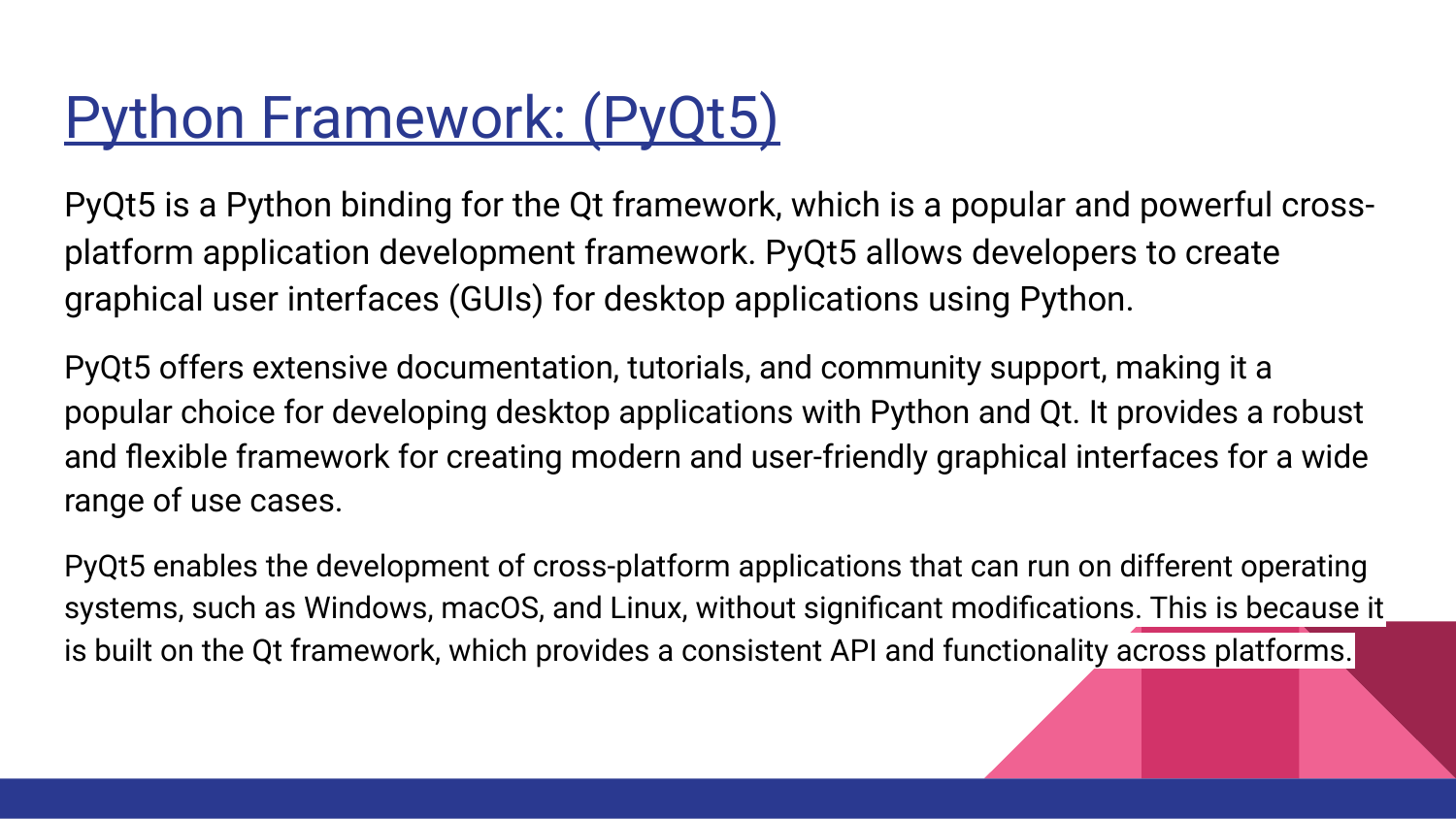

# Python Framework: (PyQt5)
PyQt5 is a Python binding for the Qt framework, which is a popular and powerful cross-platform application development framework. PyQt5 allows developers to create graphical user interfaces (GUIs) for desktop applications using Python.
PyQt5 offers extensive documentation, tutorials, and community support, making it a popular choice for developing desktop applications with Python and Qt. It provides a robust and flexible framework for creating modern and user-friendly graphical interfaces for a wide range of use cases.
PyQt5 enables the development of cross-platform applications that can run on different operating systems, such as Windows, macOS, and Linux, without significant modifications. This is because it is built on the Qt framework, which provides a consistent API and functionality across platforms.